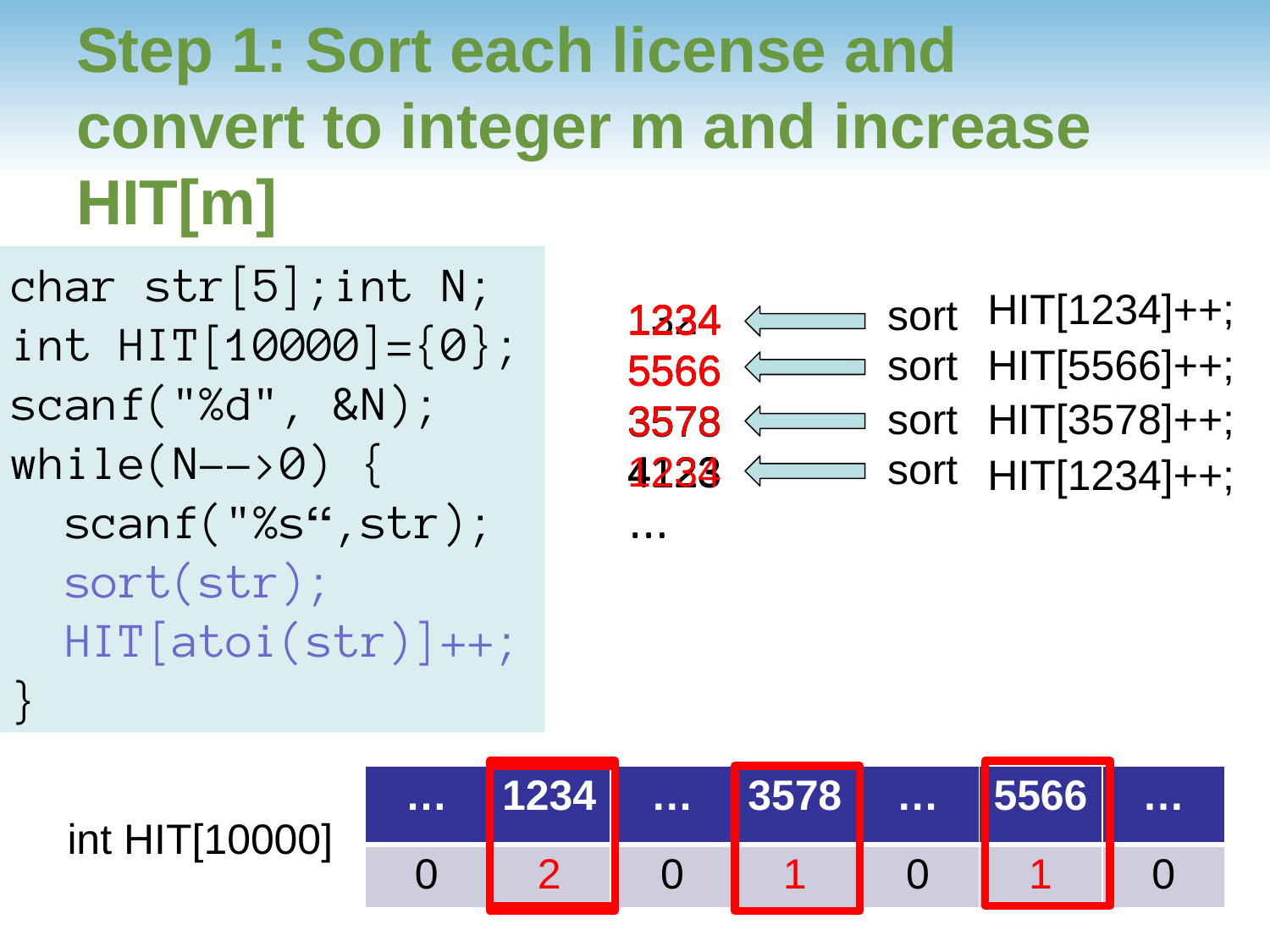

# Step 1: Sort each license and convert to integer m and increase HIT[m]
char str[5];int N;
int HIT[10000]={0};
scanf("%d", &N);
while(N-->0) {
  scanf("%s“,str);
  sort(str);
  HIT[atoi(str)]++;
}
HIT[1234]++;
sort
1324
5566
3578
4123
…
1234
5566
3578
4123
…
1234
5566
3578
4123
…
1234
5566
3578
1234
…
1234
5566
3578
4123
…

sort
HIT[5566]++;

sort
HIT[3578]++;

sort
HIT[1234]++;

| … | 1234 | … | 3578 | … | 5566 | … |
| --- | --- | --- | --- | --- | --- | --- |
| 0 | 2 | 0 | 1 | 0 | 1 | 0 |
| … | 1234 | … | 3578 | … | 5566 | … |
| --- | --- | --- | --- | --- | --- | --- |
| 0 | 0 | 0 | 0 | 0 | 0 | 0 |
| … | 1234 | … | 3578 | … | 5566 | … |
| --- | --- | --- | --- | --- | --- | --- |
| 0 | 1 | 0 | 0 | 0 | 0 | 0 |
| … | 1234 | … | 3578 | … | 5566 | … |
| --- | --- | --- | --- | --- | --- | --- |
| 0 | 1 | 0 | 0 | 0 | 1 | 0 |
| … | 1234 | … | 3578 | … | 5566 | … |
| --- | --- | --- | --- | --- | --- | --- |
| 0 | 1 | 0 | 1 | 0 | 1 | 0 |

int HIT[10000]